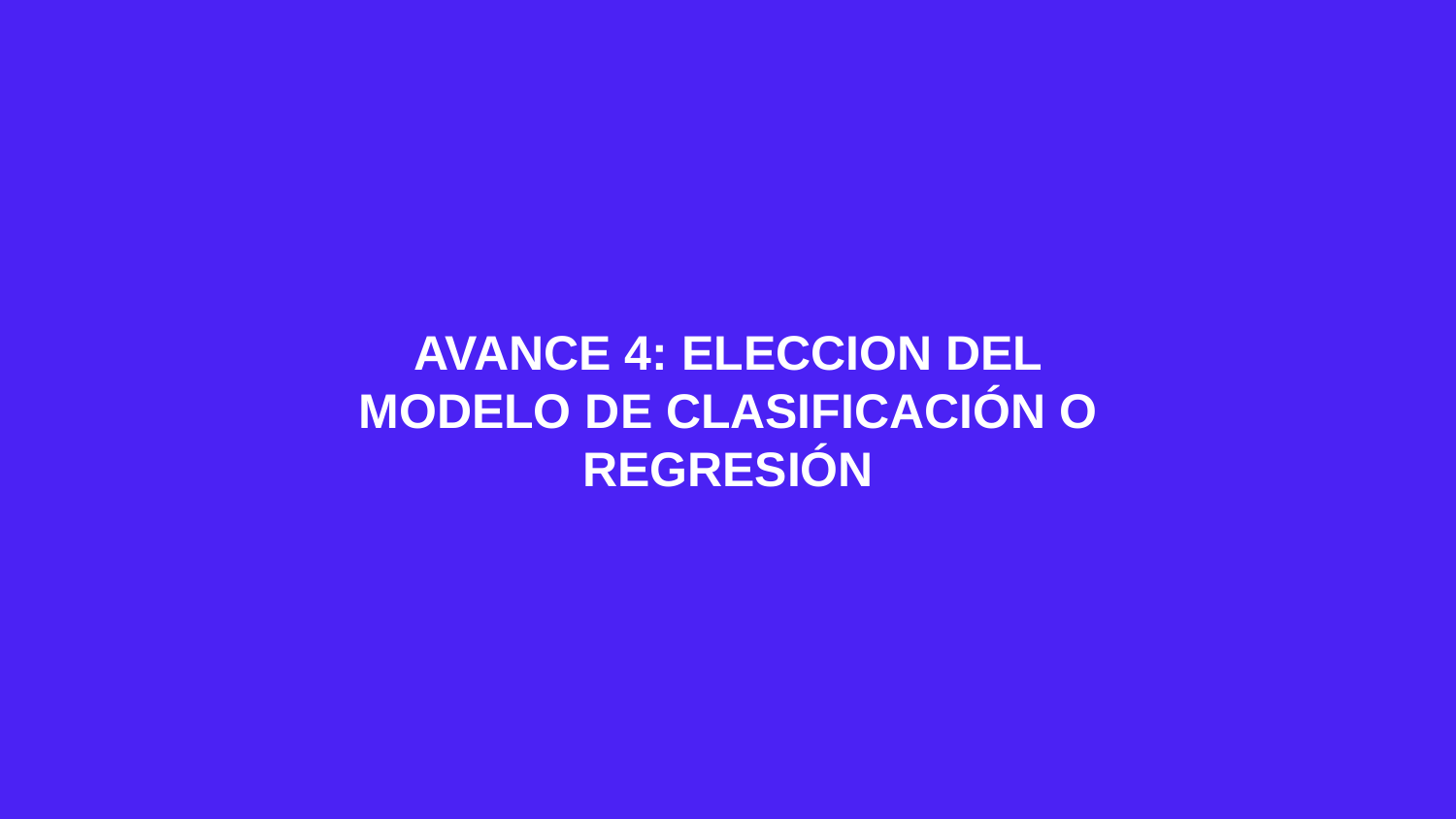

# Avance 4: ELEccion del modelo de clasificación o regresión